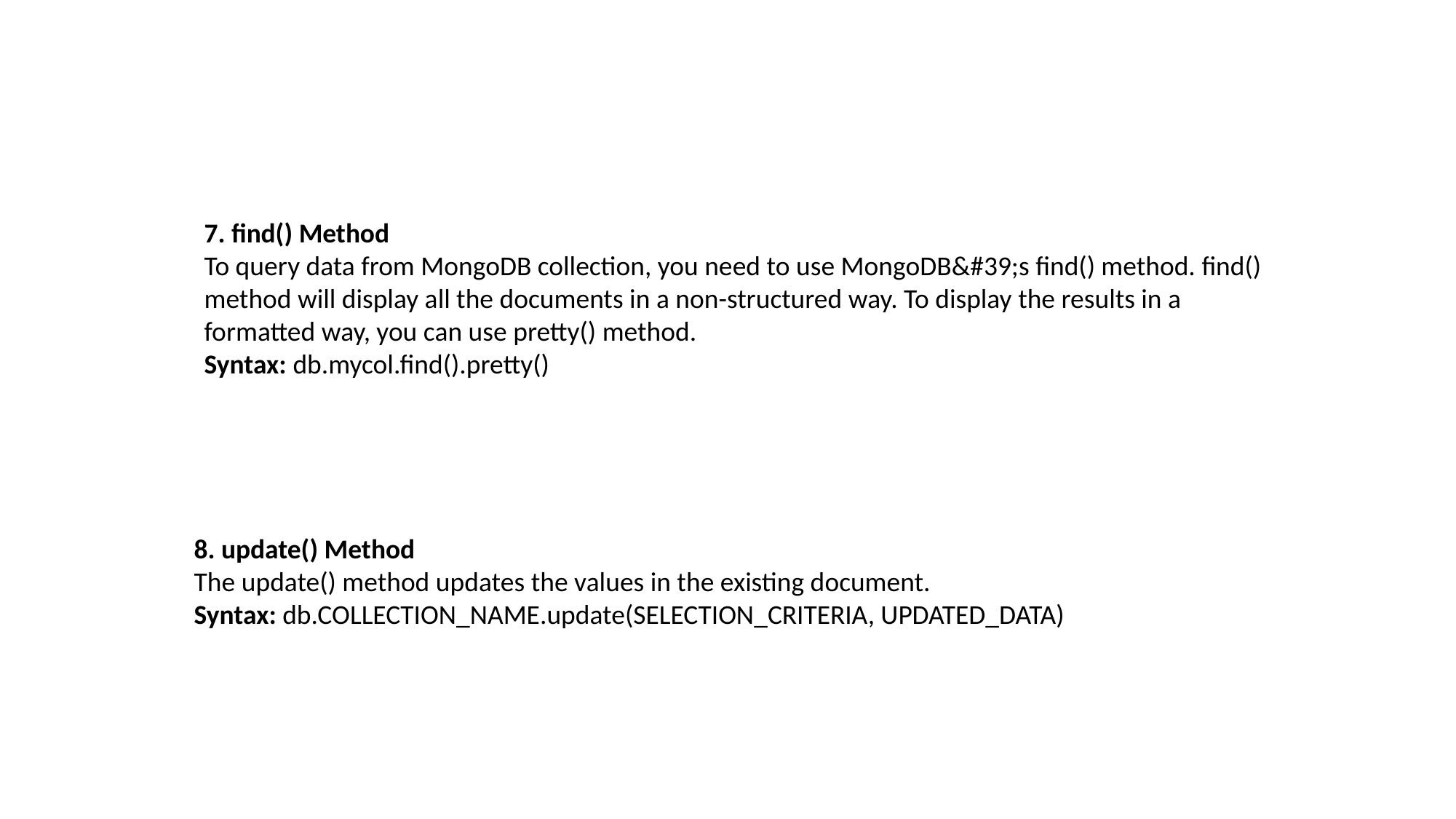

7. find() Method
To query data from MongoDB collection, you need to use MongoDB&#39;s find() method. find()
method will display all the documents in a non-structured way. To display the results in a
formatted way, you can use pretty() method.
Syntax: db.mycol.find().pretty()

8. update() Method
The update() method updates the values in the existing document.
Syntax: db.COLLECTION_NAME.update(SELECTION_CRITERIA, UPDATED_DATA)